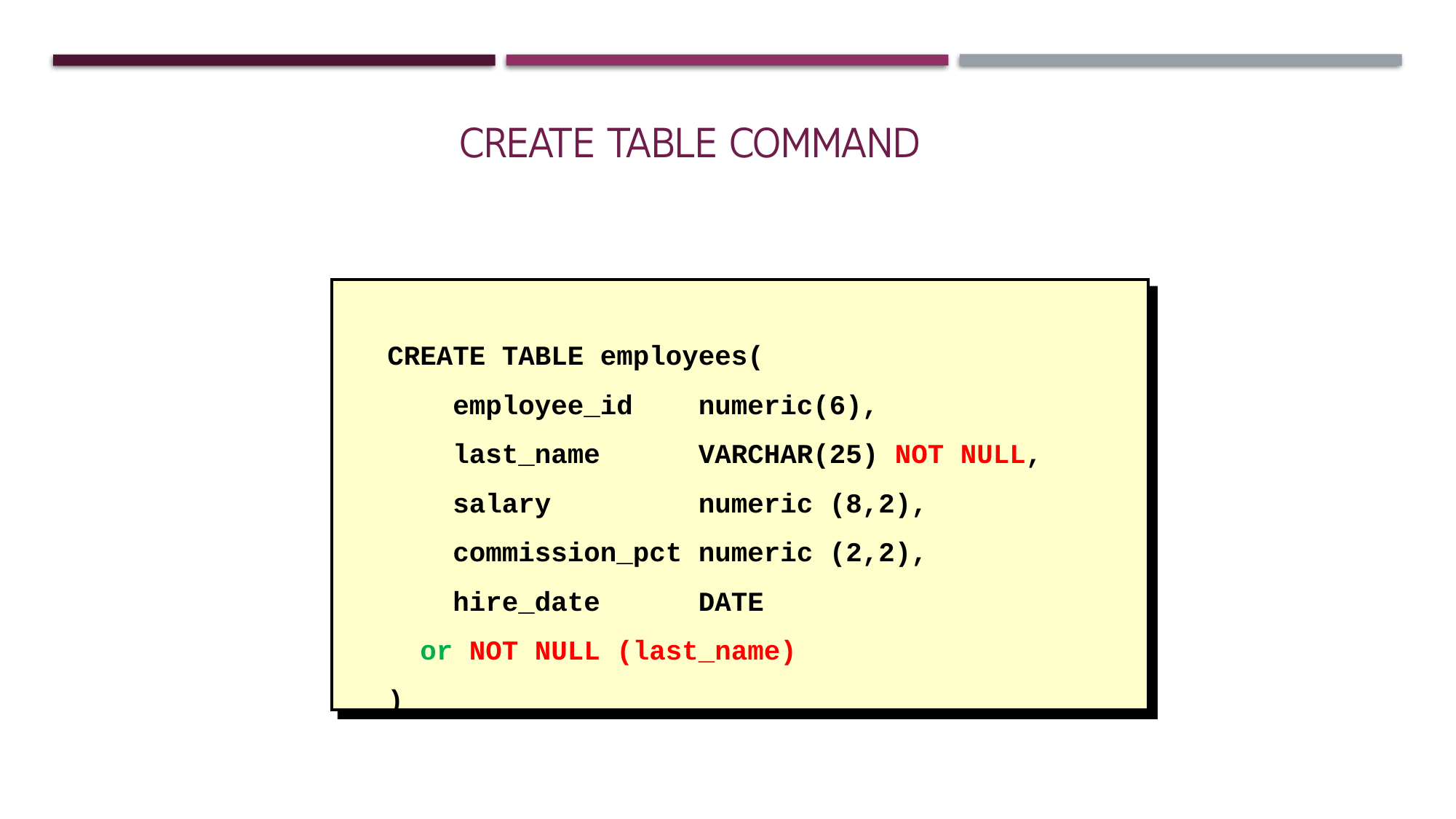

CREATE TABLE command

CREATE TABLE employees(
    employee_id    numeric(6),
    last_name      VARCHAR(25) NOT NULL,
    salary         numeric (8,2),
    commission_pct numeric (2,2),
    hire_date      DATE
  or NOT NULL (last_name)
)